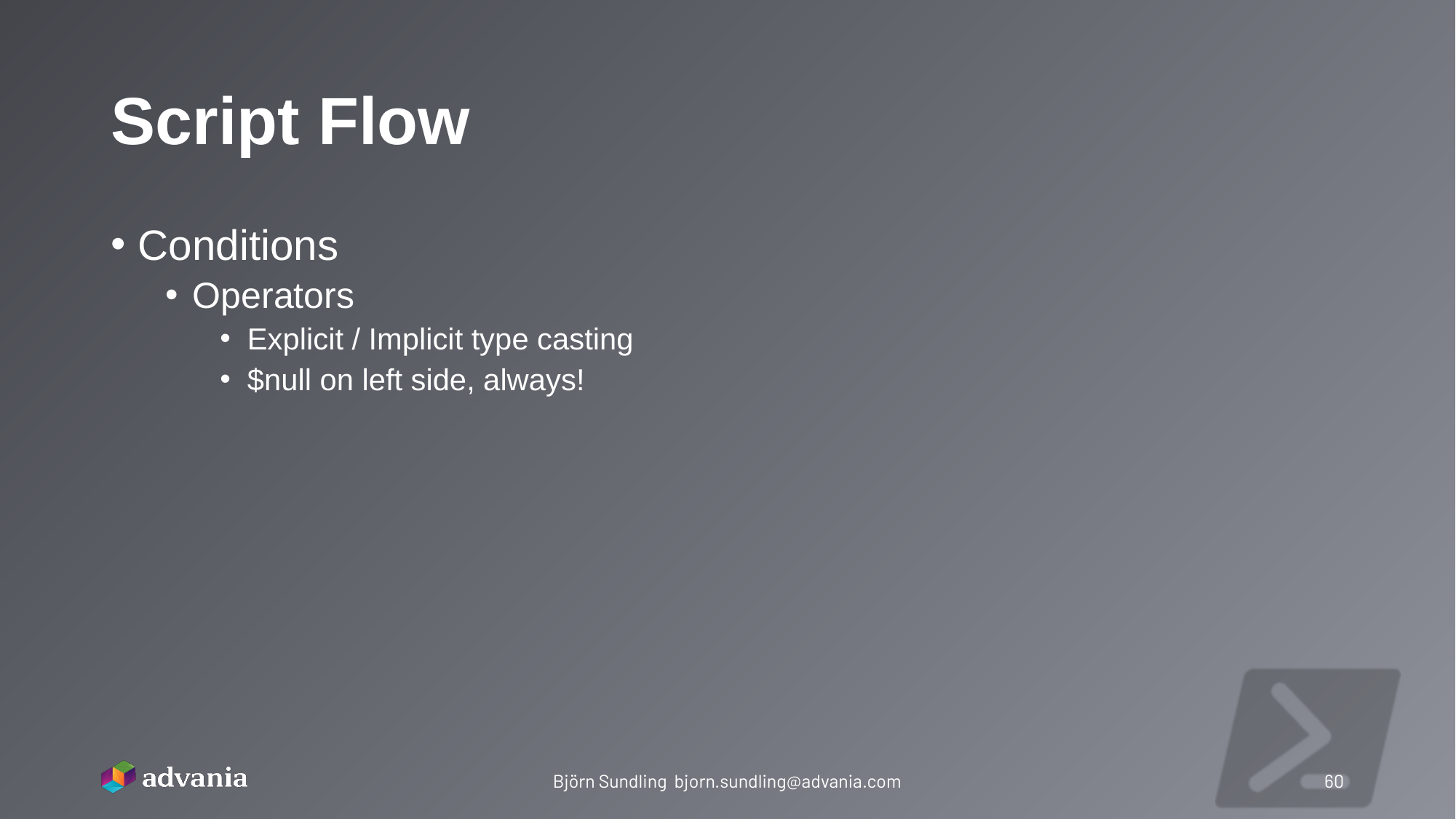

# Script Flow
Conditions
Operators
Explicit / Implicit type casting
$null on left side, always!
Björn Sundling  bjorn.sundling@advania.com
60